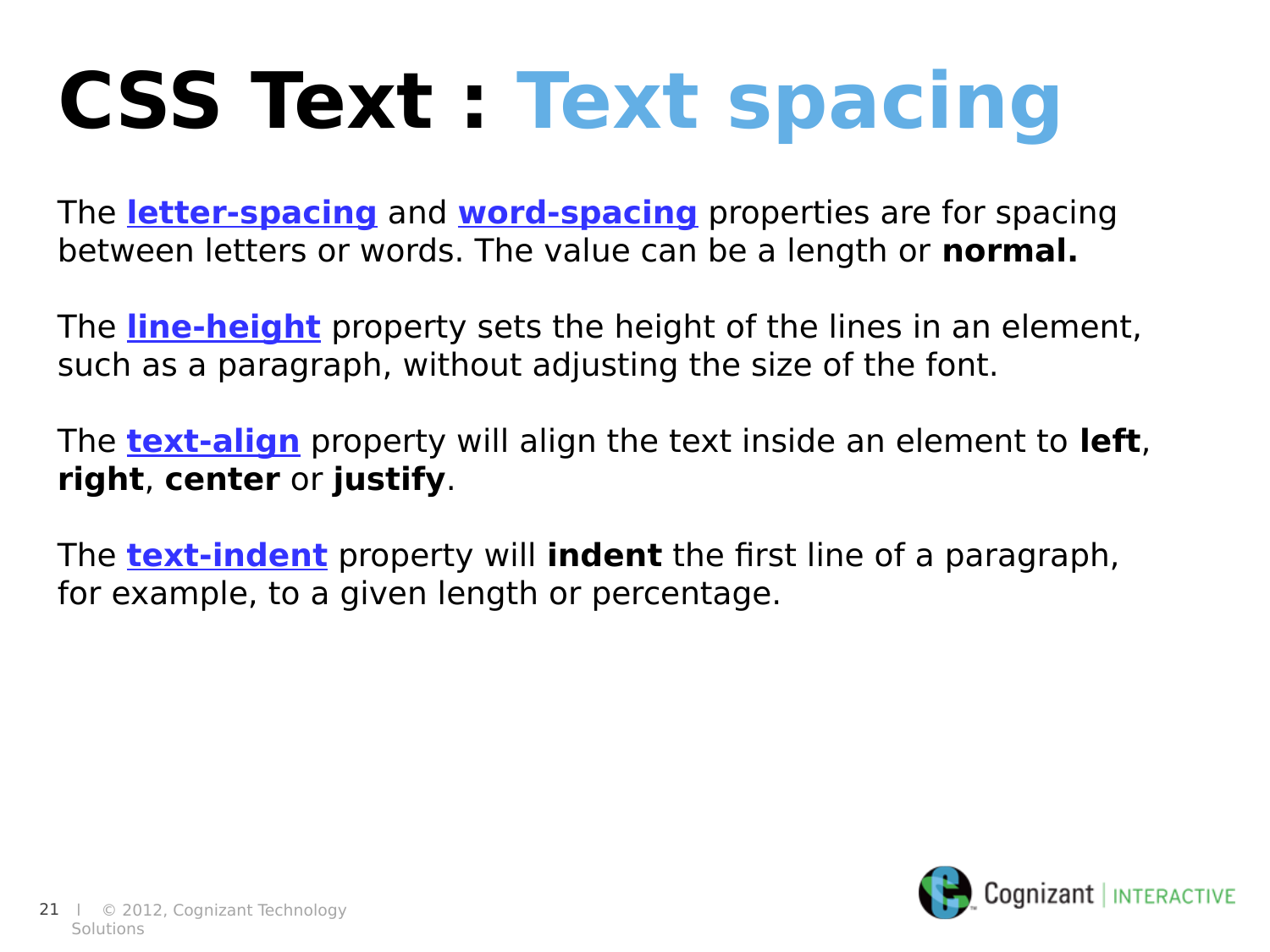

CSS Text : Text spacing
The letter-spacing and word-spacing properties are for spacing between letters or words. The value can be a length or normal.

The line-height property sets the height of the lines in an element, such as a paragraph, without adjusting the size of the font.

The text-align property will align the text inside an element to left, right, center or justify.

The text-indent property will indent the first line of a paragraph, for example, to a given length or percentage.